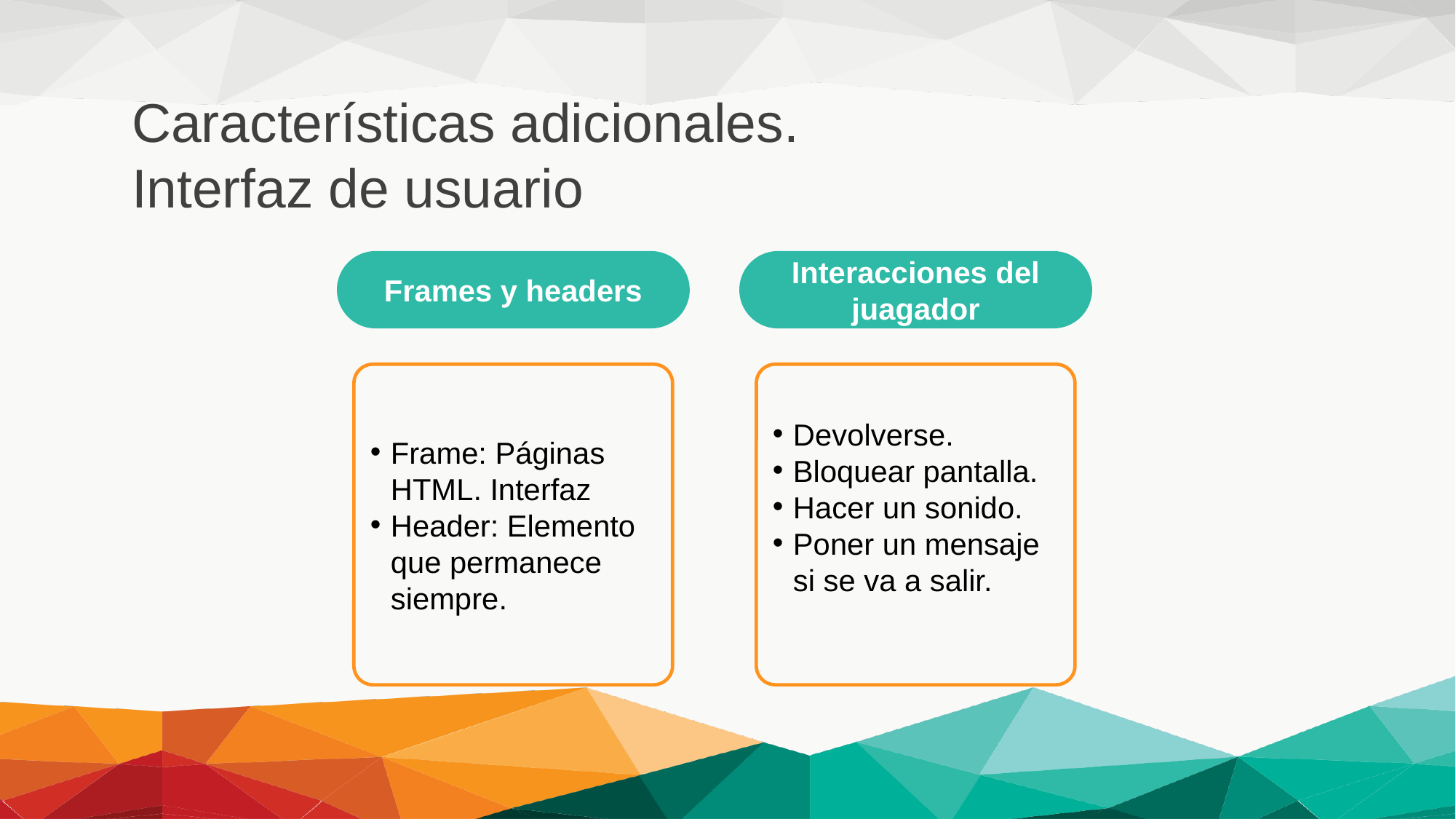

Características adicionales. Interfaz de usuario
Frames y headers
Interacciones del juagador
Frame: Páginas HTML. Interfaz
Header: Elemento que permanece siempre.
Devolverse.
Bloquear pantalla.
Hacer un sonido.
Poner un mensaje si se va a salir.